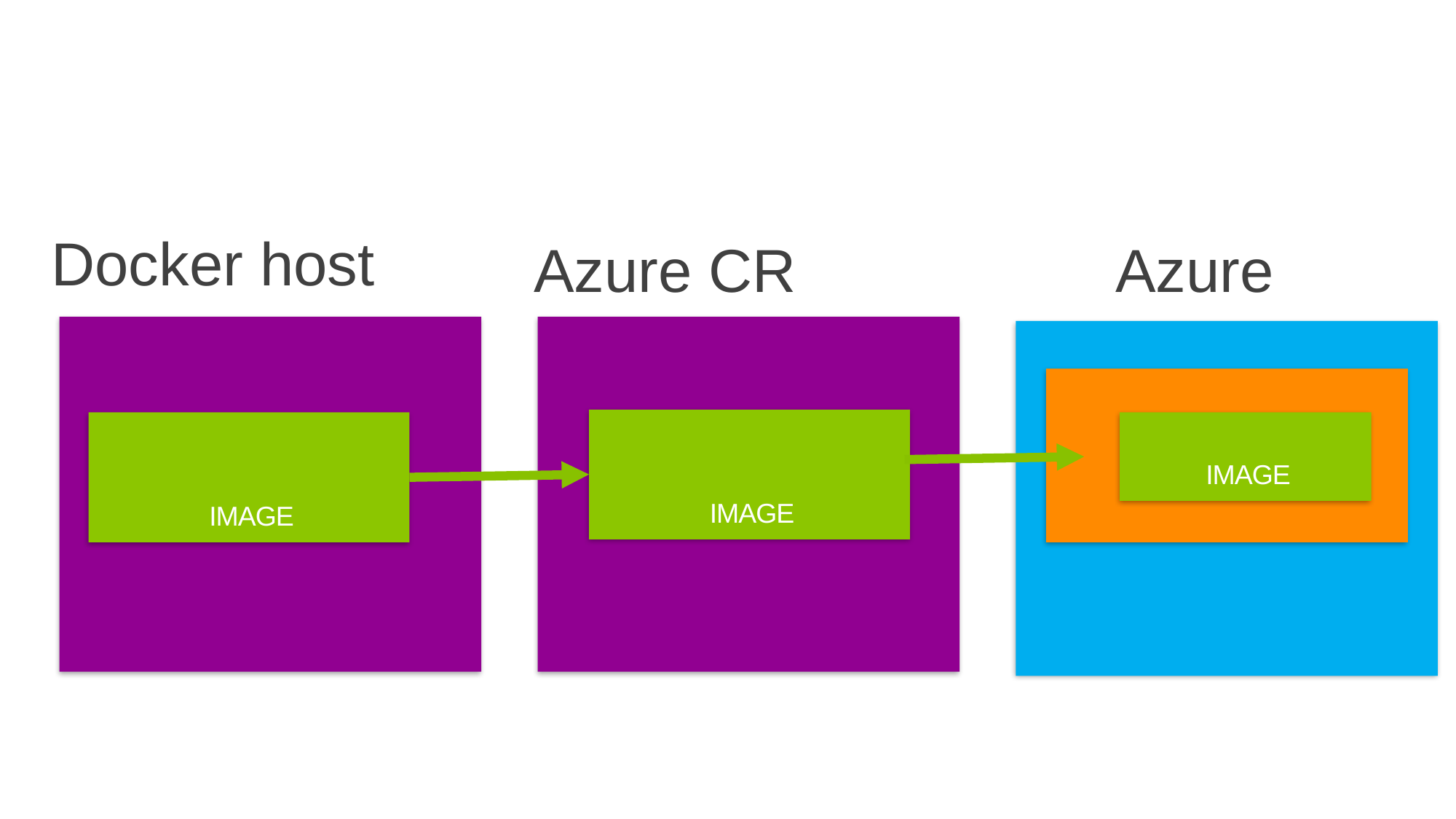

Docker host
Azure
Azure CR

IMAGE
IMAGE
IMAGE